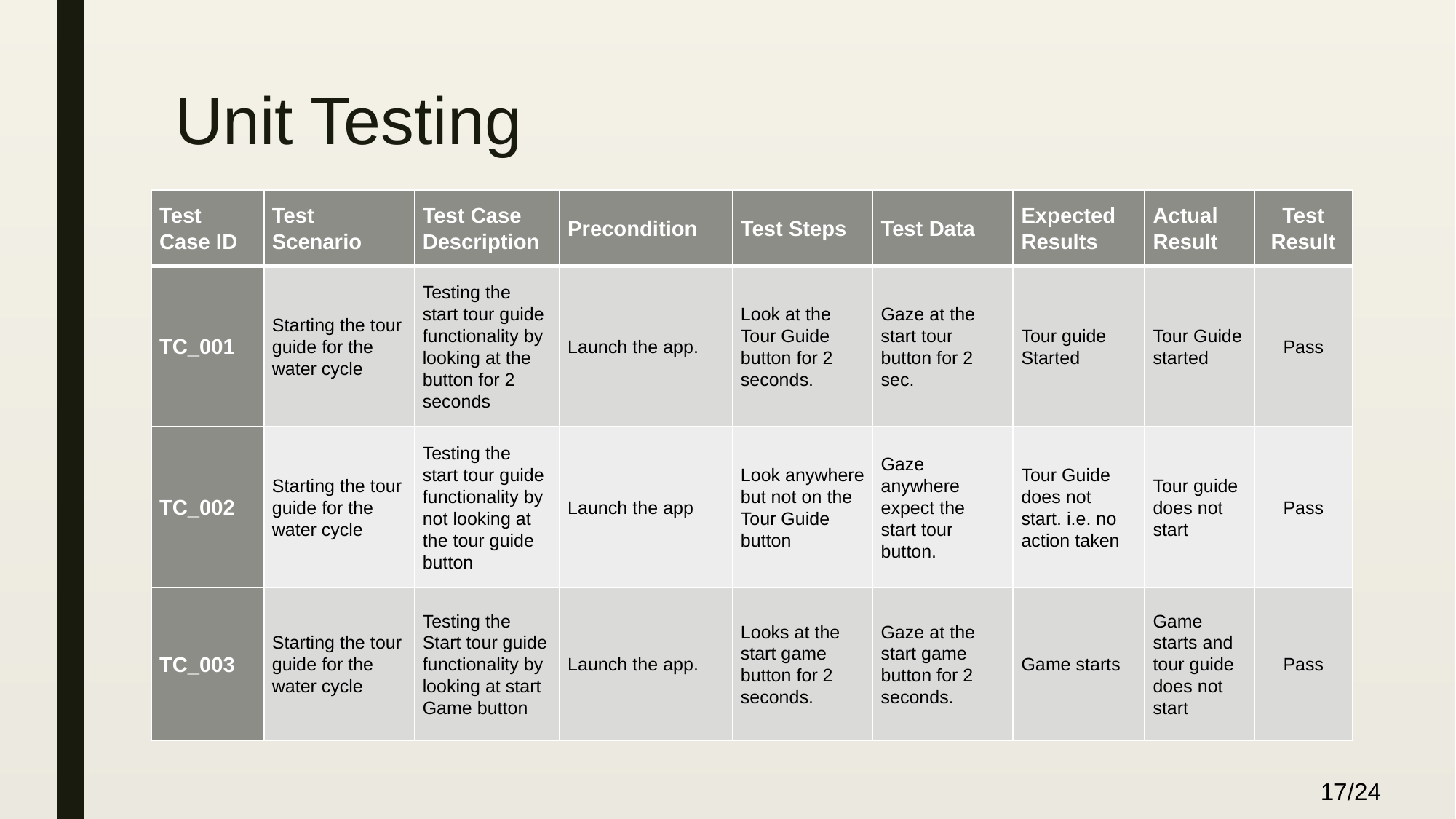

# Unit Testing
| Test Case ID | Test Scenario | Test Case Description | Precondition | Test Steps | Test Data | Expected Results | Actual Result | Test Result |
| --- | --- | --- | --- | --- | --- | --- | --- | --- |
| TC\_001 | Starting the tour guide for the water cycle | Testing the start tour guide functionality by looking at the button for 2 seconds | Launch the app. | Look at the Tour Guide button for 2 seconds. | Gaze at the start tour button for 2 sec. | Tour guide Started | Tour Guide started | Pass |
| TC\_002 | Starting the tour guide for the water cycle | Testing the start tour guide functionality by not looking at the tour guide button | Launch the app | Look anywhere but not on the Tour Guide button | Gaze anywhere expect the start tour button. | Tour Guide does not start. i.e. no action taken | Tour guide does not start | Pass |
| TC\_003 | Starting the tour guide for the water cycle | Testing the Start tour guide functionality by looking at start Game button | Launch the app. | Looks at the start game button for 2 seconds. | Gaze at the start game button for 2 seconds. | Game starts | Game starts and tour guide does not start | Pass |